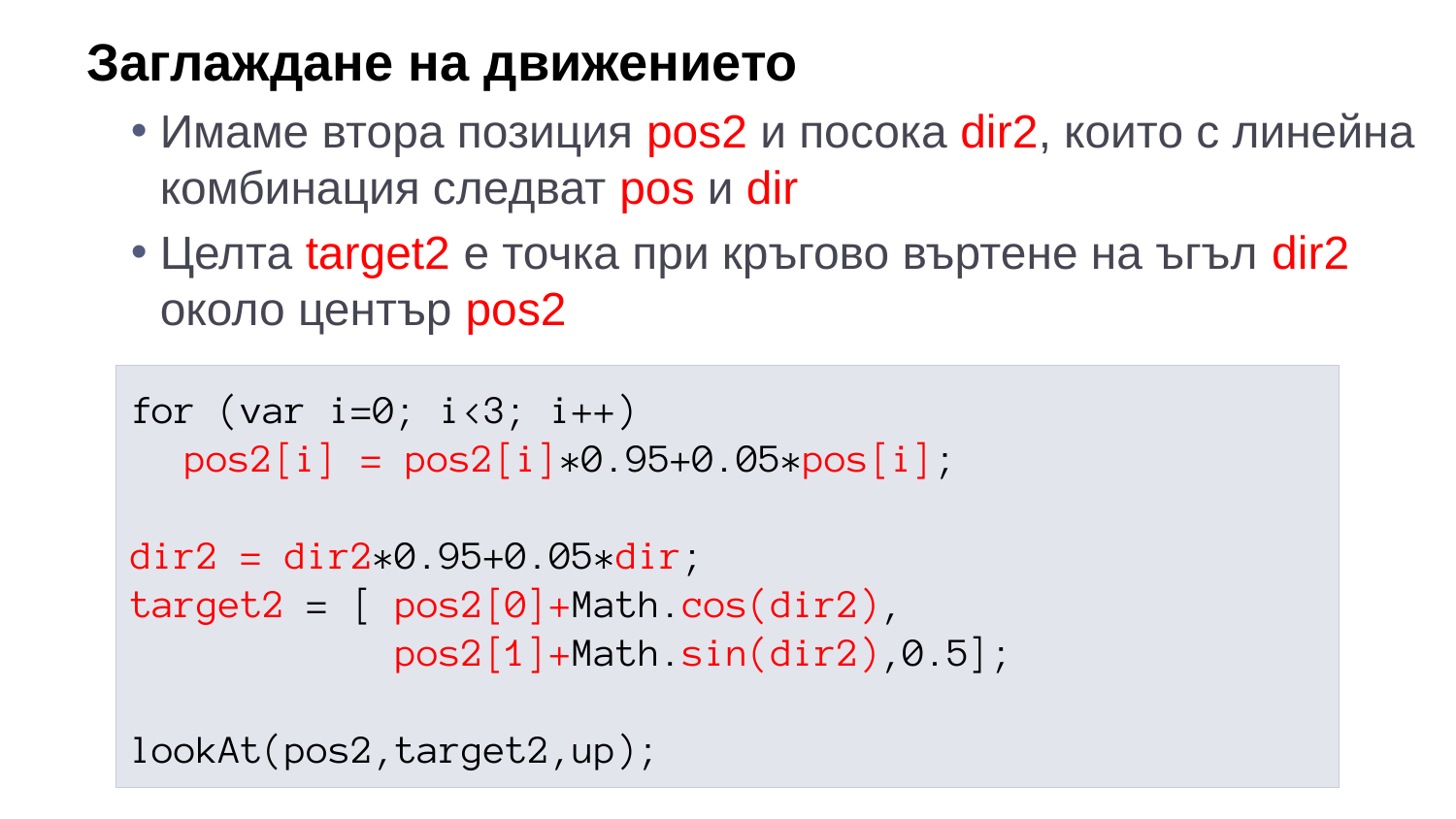

Заглаждане на движението
Имаме втора позиция pos2 и посока dir2, които с линейна комбинация следват pos и dir
Целта target2 е точка при кръгово въртене на ъгъл dir2 около център pos2
for (var i=0; i<3; i++)
	pos2[i] = pos2[i]*0.95+0.05*pos[i];

dir2 = dir2*0.95+0.05*dir;
target2 = [ pos2[0]+Math.cos(dir2),
            pos2[1]+Math.sin(dir2),0.5];

lookAt(pos2,target2,up);